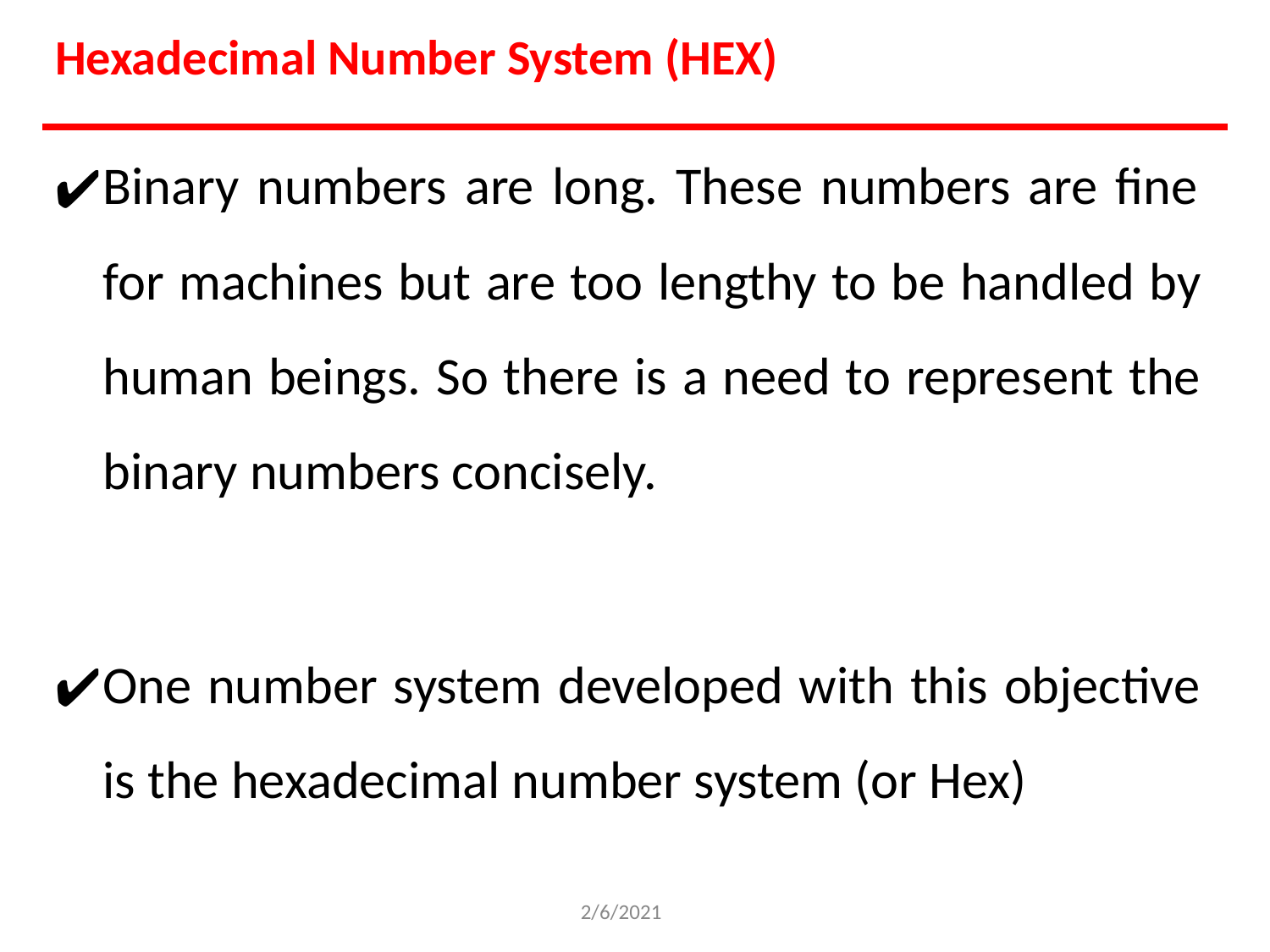

# Hexadecimal Number System (HEX)
Binary numbers are long. These numbers are fine  for machines but are too lengthy to be handled by  human beings. So there is a need to represent the  binary numbers concisely.

One number system developed with this objective  is the hexadecimal number system (or Hex)

2/6/2021